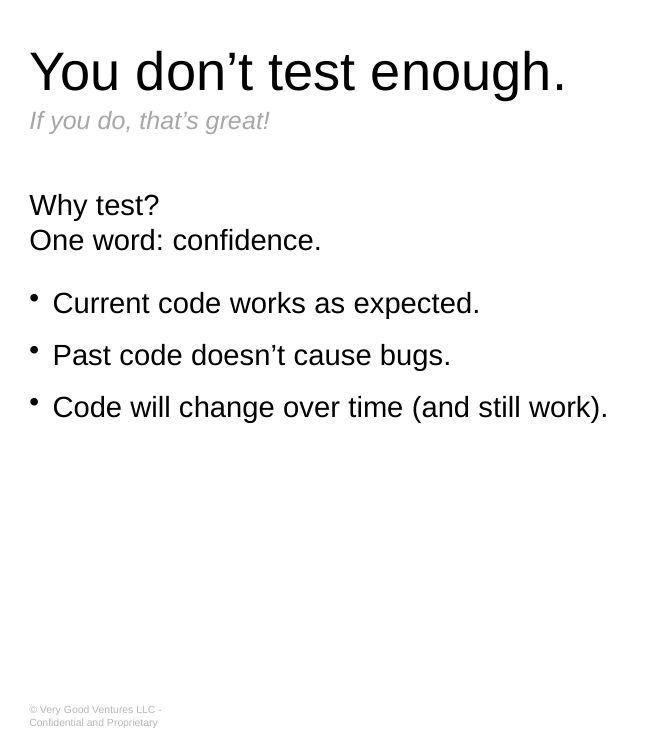

# You don’t test enough.
If you do, that’s great!
Why test?
One word: confidence.
Current code works as expected.
Past code doesn’t cause bugs.
Code will change over time (and still work).
2